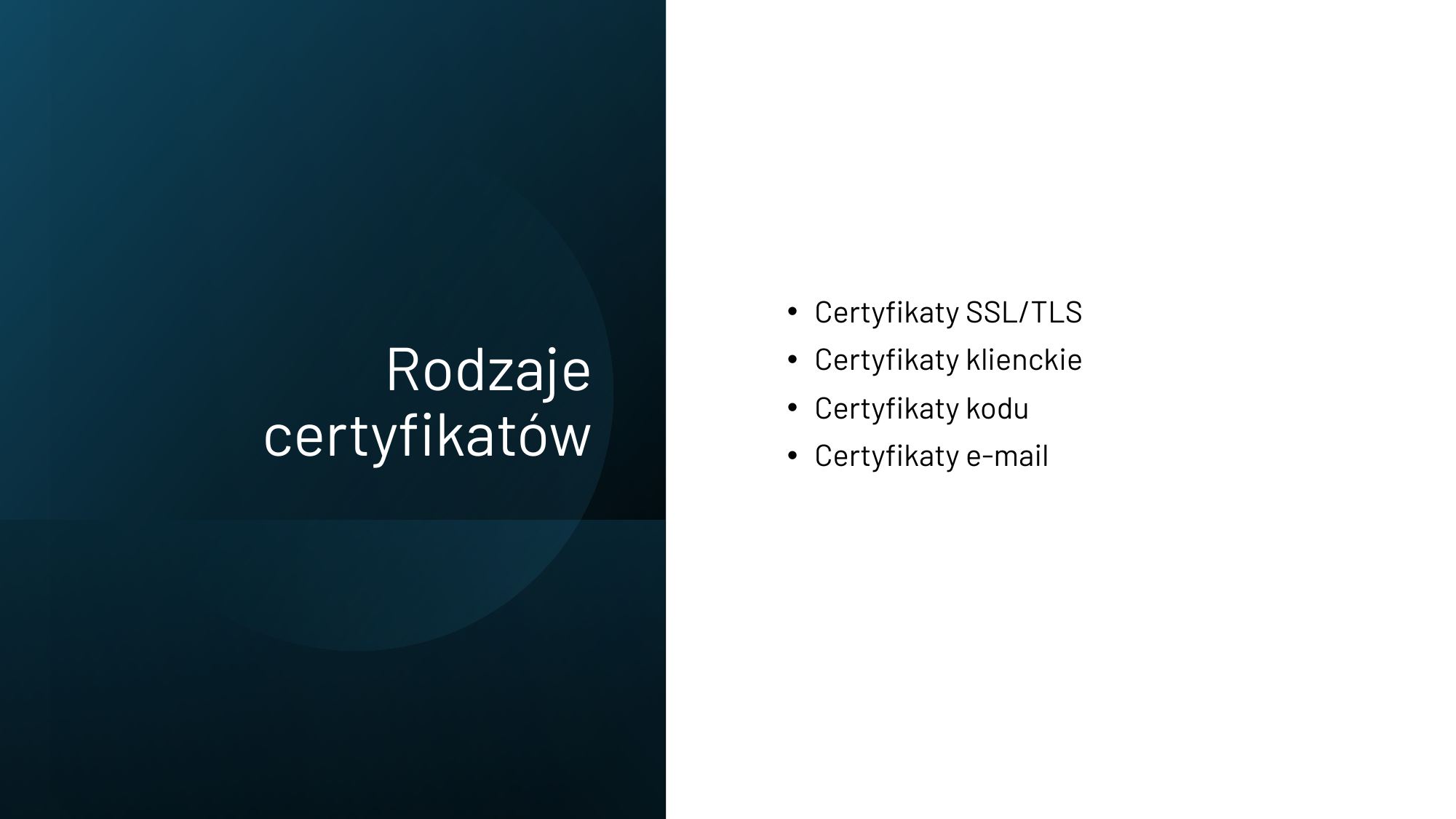

# Rodzaje certyfikatów

Certyfikaty SSL/TLS
Certyfikaty klienckie
Certyfikaty kodu
Certyfikaty e-mail